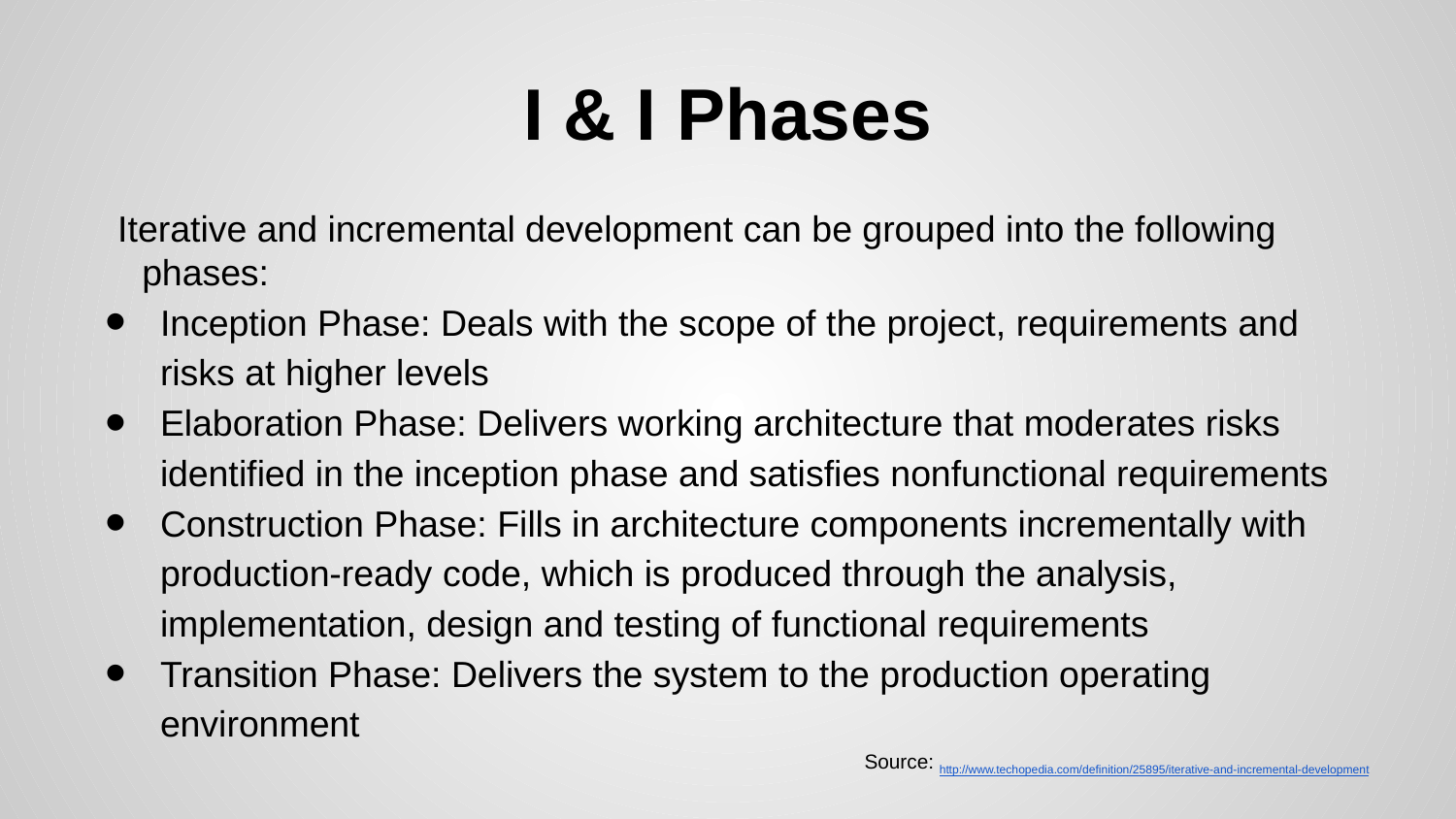

# I & I Phases
Iterative and incremental development can be grouped into the following phases:
Inception Phase: Deals with the scope of the project, requirements and risks at higher levels
Elaboration Phase: Delivers working architecture that moderates risks identified in the inception phase and satisfies nonfunctional requirements
Construction Phase: Fills in architecture components incrementally with production-ready code, which is produced through the analysis, implementation, design and testing of functional requirements
Transition Phase: Delivers the system to the production operating environment
Source: http://www.techopedia.com/definition/25895/iterative-and-incremental-development